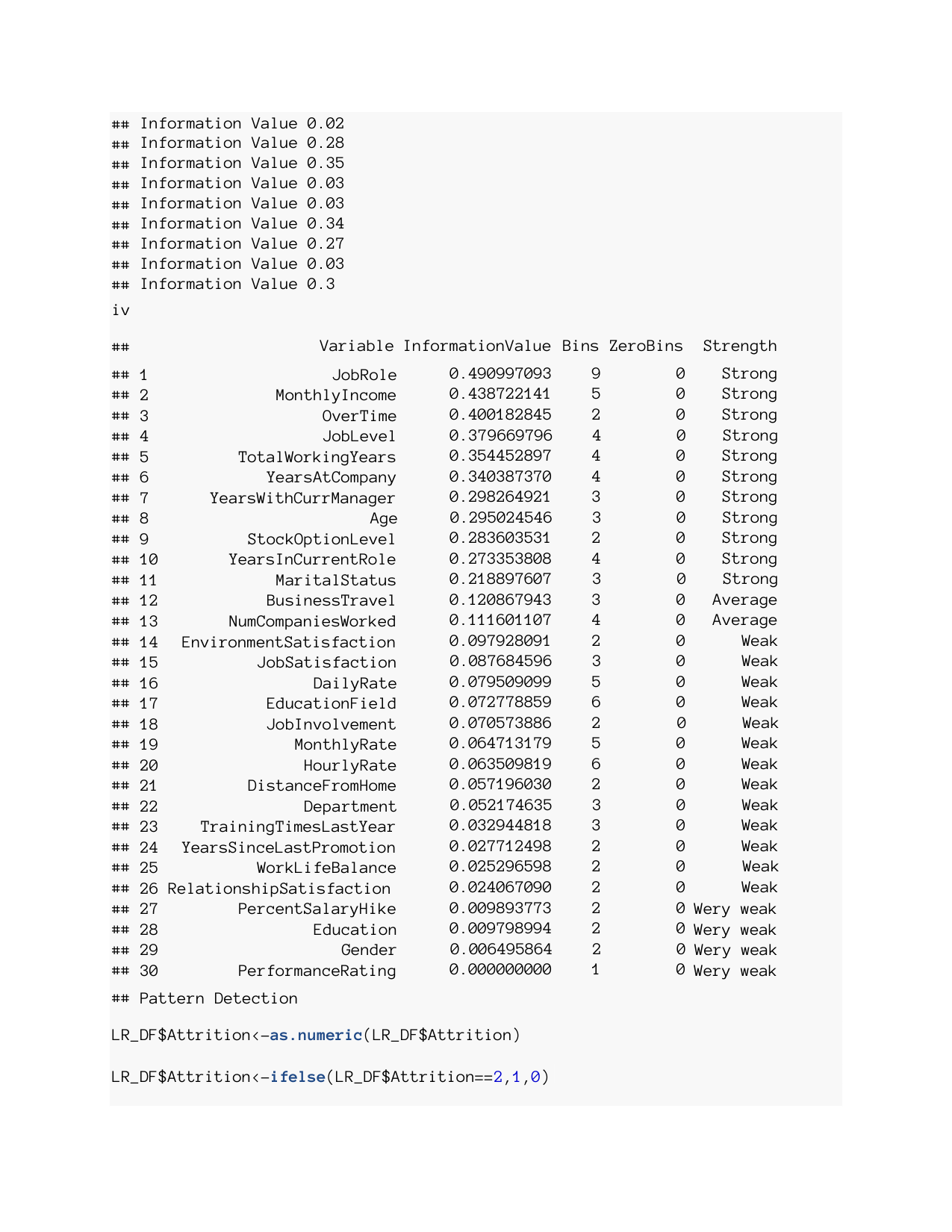

| ## ## ## ## ## ## ## ## ## | Information Value 0.02 Information Value 0.28 Information Value 0.35 Information Value 0.03 Information Value 0.03 Information Value 0.34 Information Value 0.27 Information Value 0.03 Information Value 0.3 |  |  |  |  |
| --- | --- | --- | --- | --- | --- |
| iv |  |  |  |  |  |
| ## | Variable | InformationValue | Bins | ZeroBins | Strength |
| ## | 1 JobRole | 0.490997093 | 9 | 0 | Strong |
| ## | 2 MonthlyIncome | 0.438722141 | 5 | 0 | Strong |
| ## | 3 OverTime | 0.400182845 | 2 | 0 | Strong |
| ## | 4 JobLevel | 0.379669796 | 4 | 0 | Strong |
| ## | 5 TotalWorkingYears | 0.354452897 | 4 | 0 | Strong |
| ## | 6 YearsAtCompany | 0.340387370 | 4 | 0 | Strong |
| ## | 7 YearsWithCurrManager | 0.298264921 | 3 | 0 | Strong |
| ## | 8 Age | 0.295024546 | 3 | 0 | Strong |
| ## | 9 StockOptionLevel | 0.283603531 | 2 | 0 | Strong |
| ## | 10 YearsInCurrentRole | 0.273353808 | 4 | 0 | Strong |
| ## | 11 MaritalStatus | 0.218897607 | 3 | 0 | Strong |
| ## | 12 BusinessTravel | 0.120867943 | 3 | 0 | Average |
| ## | 13 NumCompaniesWorked | 0.111601107 | 4 | 0 | Average |
| ## | 14 EnvironmentSatisfaction | 0.097928091 | 2 | 0 | Weak |
| ## | 15 JobSatisfaction | 0.087684596 | 3 | 0 | Weak |
| ## | 16 DailyRate | 0.079509099 | 5 | 0 | Weak |
| ## | 17 EducationField | 0.072778859 | 6 | 0 | Weak |
| ## | 18 JobInvolvement | 0.070573886 | 2 | 0 | Weak |
| ## | 19 MonthlyRate | 0.064713179 | 5 | 0 | Weak |
| ## | 20 HourlyRate | 0.063509819 | 6 | 0 | Weak |
| ## | 21 DistanceFromHome | 0.057196030 | 2 | 0 | Weak |
| ## | 22 Department | 0.052174635 | 3 | 0 | Weak |
| ## | 23 TrainingTimesLastYear | 0.032944818 | 3 | 0 | Weak |
| ## | 24 YearsSinceLastPromotion | 0.027712498 | 2 | 0 | Weak |
| ## | 25 WorkLifeBalance | 0.025296598 | 2 | 0 | Weak |
| ## | 26 RelationshipSatisfaction | 0.024067090 | 2 | 0 | Weak |
| ## | 27 PercentSalaryHike | 0.009893773 | 2 | 0 | Wery weak |
| ## | 28 Education | 0.009798994 | 2 | 0 | Wery weak |
| ## | 29 Gender | 0.006495864 | 2 | 0 | Wery weak |
| ## | 30 PerformanceRating | 0.000000000 | 1 | 0 | Wery weak |
| ## | Pattern Detection |  |  |  |  |

LR_DF$Attrition<-as.numeric(LR_DF$Attrition)

LR_DF$Attrition<-ifelse(LR_DF$Attrition==2,1,0)